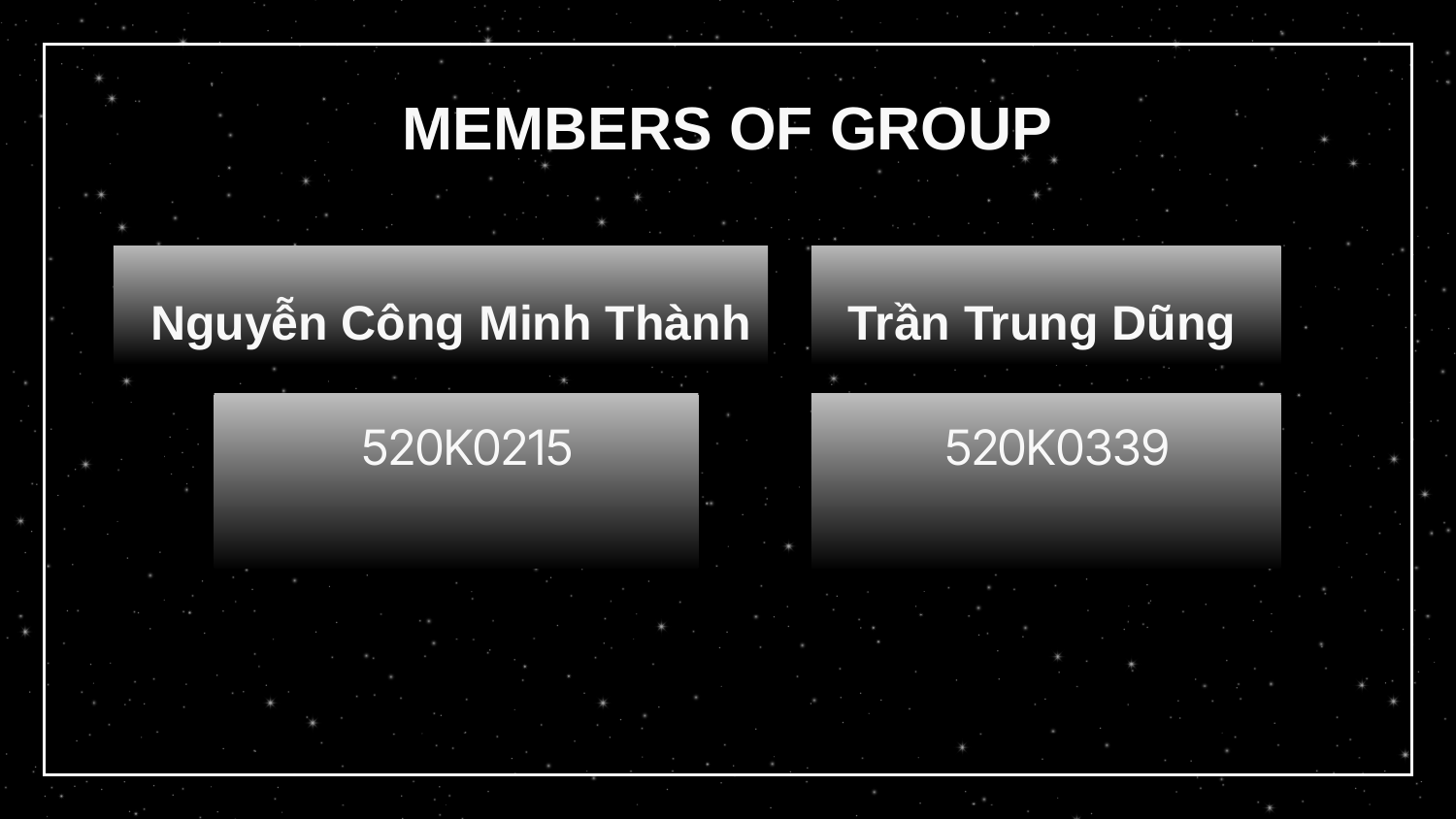

# MEMBERS OF GROUP
Trần Trung Dũng
Nguyễn Công Minh Thành
520K0215
520K0339